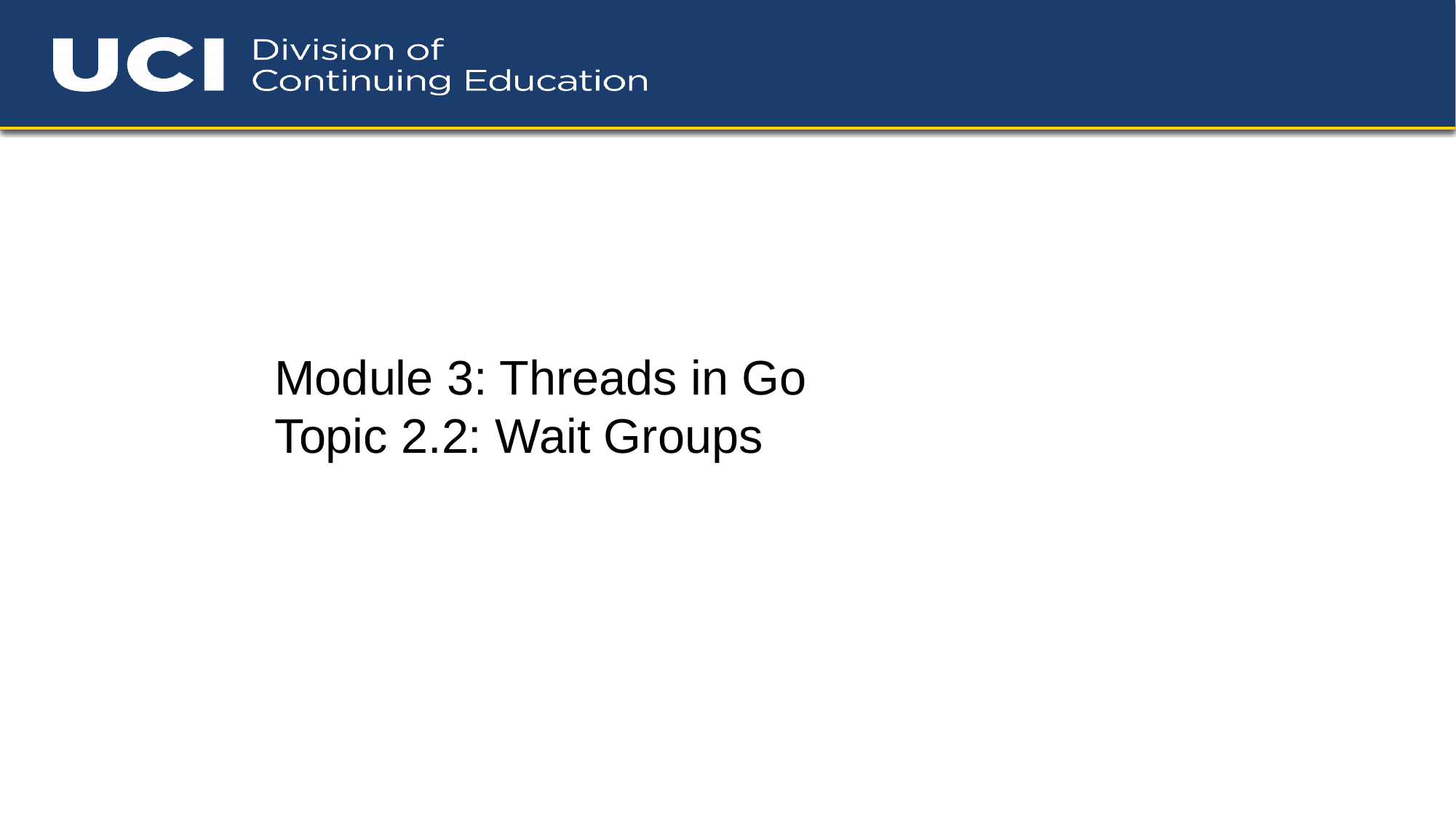

Module 3: Threads in Go
Topic 2.2: Wait Groups